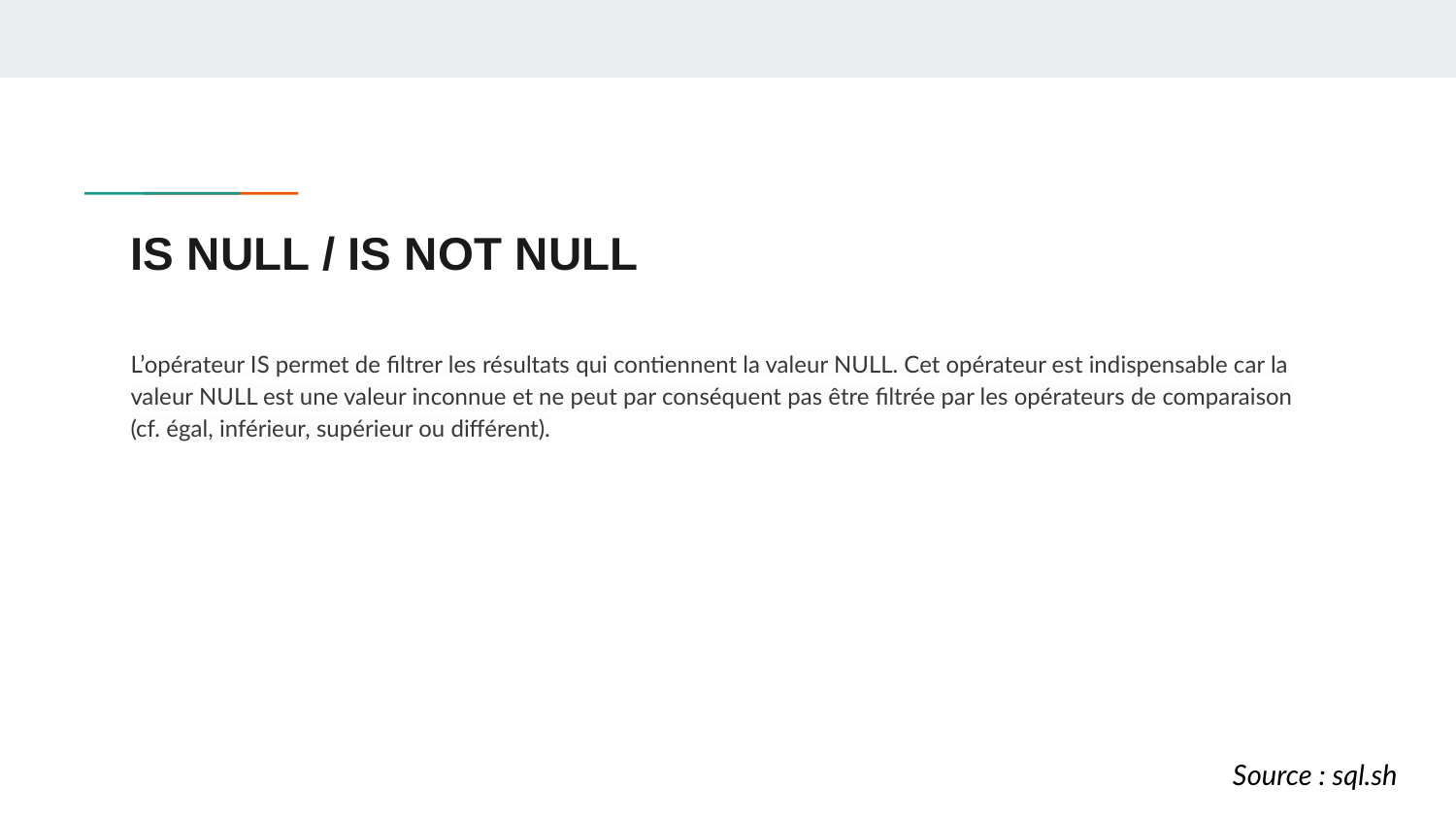

# IS NULL / IS NOT NULL
L’opérateur IS permet de filtrer les résultats qui contiennent la valeur NULL. Cet opérateur est indispensable car la valeur NULL est une valeur inconnue et ne peut par conséquent pas être filtrée par les opérateurs de comparaison (cf. égal, inférieur, supérieur ou différent).
Source : sql.sh